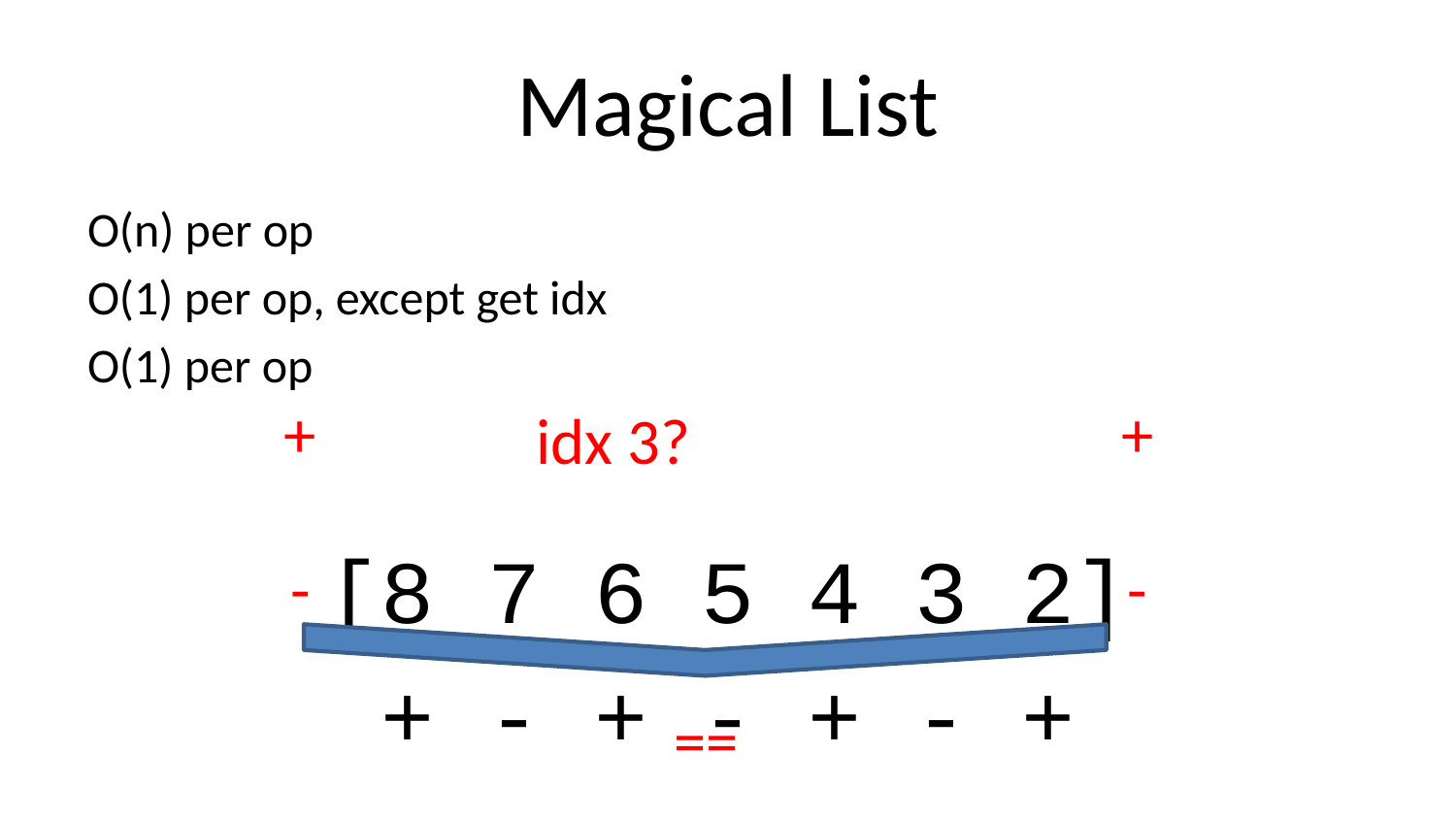

# Magical List
O(n) per op
O(1) per op, except get idx
O(1) per op

[8 7 6 5 4 3 2]
+ - + - + - +

+

-
+

-
idx 3?
==